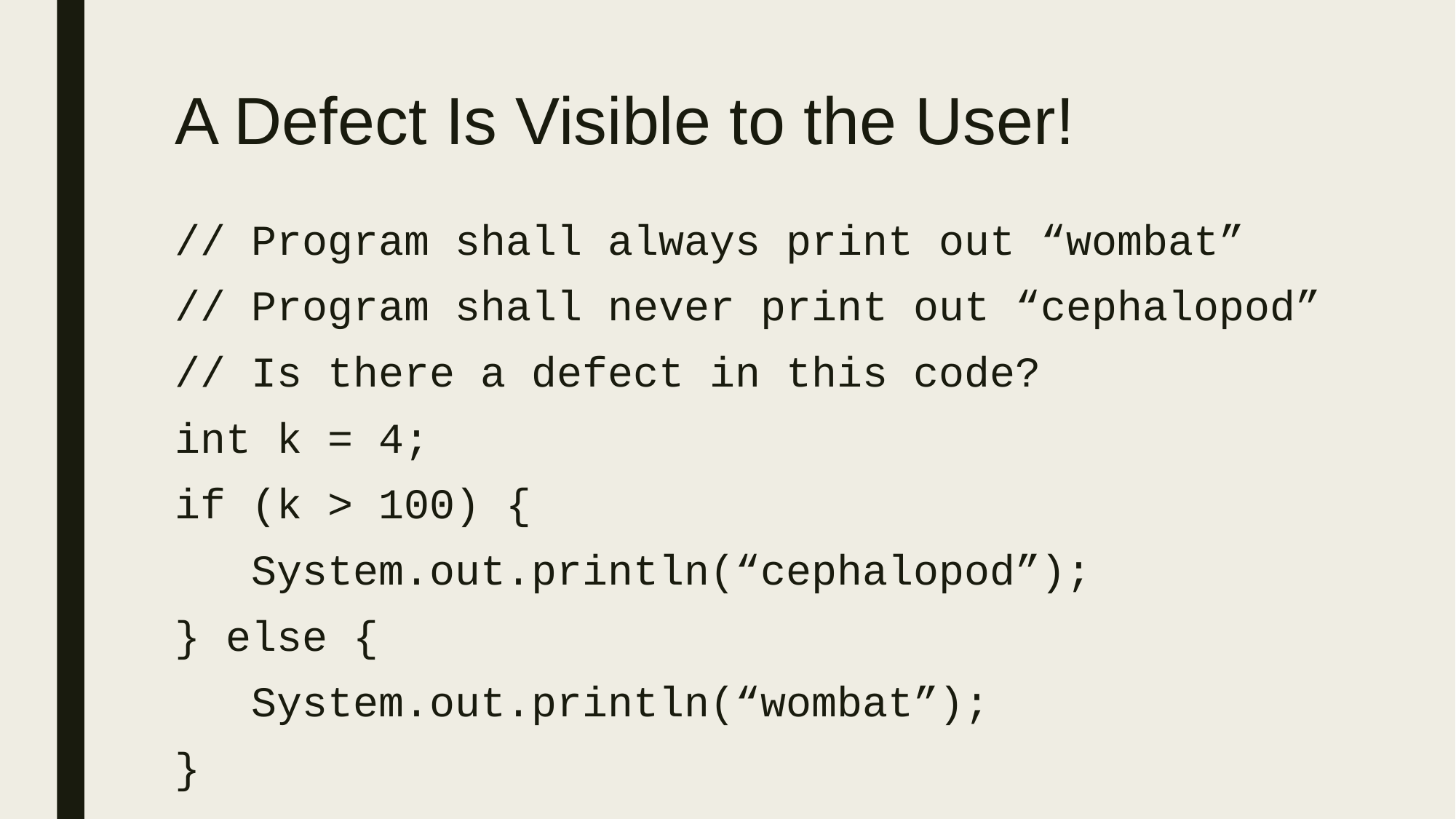

# A Defect Is Visible to the User!
// Program shall always print out “wombat”
// Program shall never print out “cephalopod”
// Is there a defect in this code?
int k = 4;
if (k > 100) {
   System.out.println(“cephalopod”);
} else {
   System.out.println(“wombat”);
}